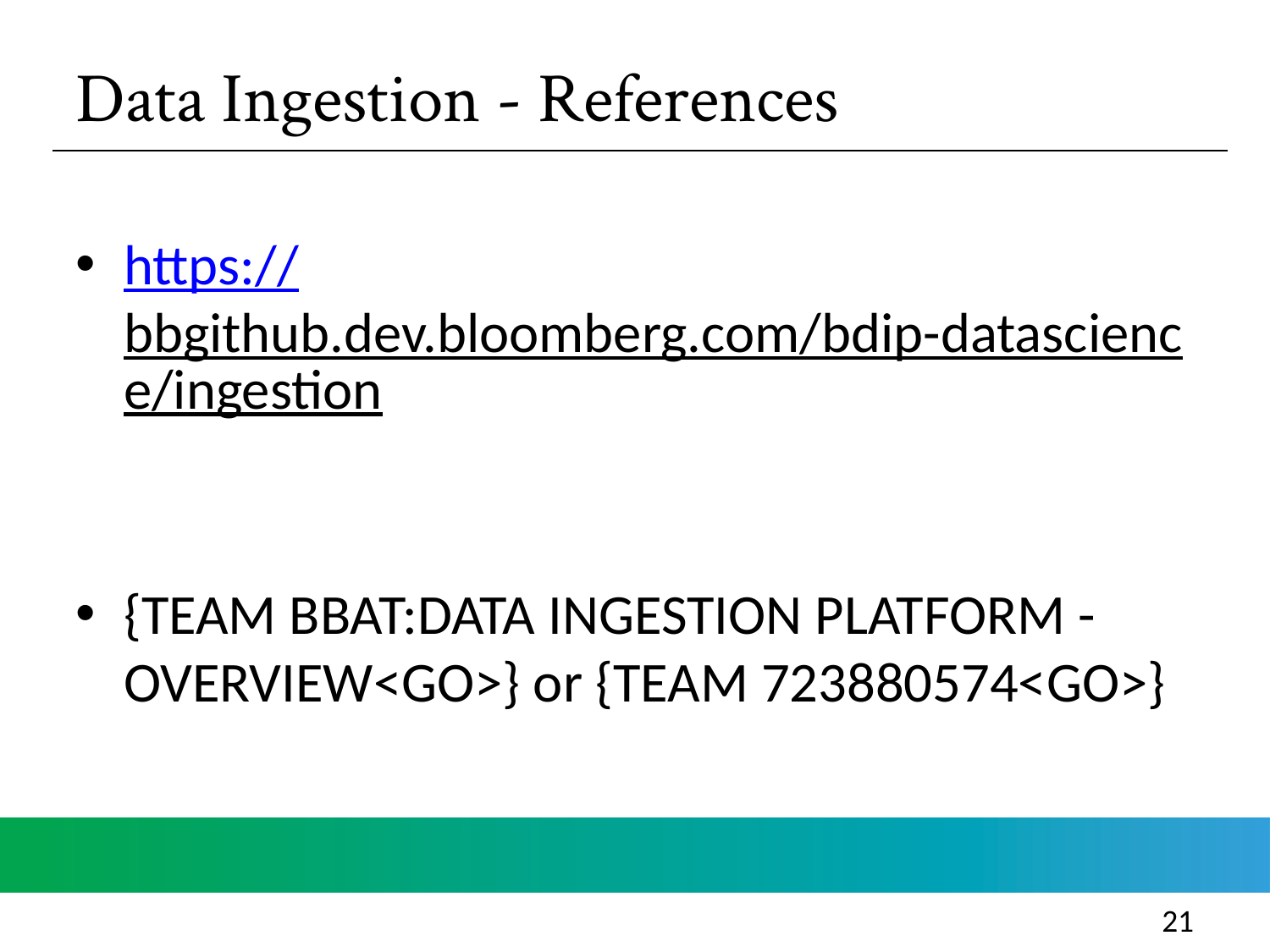

# Data Ingestion - References
https://bbgithub.dev.bloomberg.com/bdip-datascience/ingestion

{TEAM BBAT:DATA INGESTION PLATFORM - OVERVIEW<GO>} or {TEAM 723880574<GO>}

21